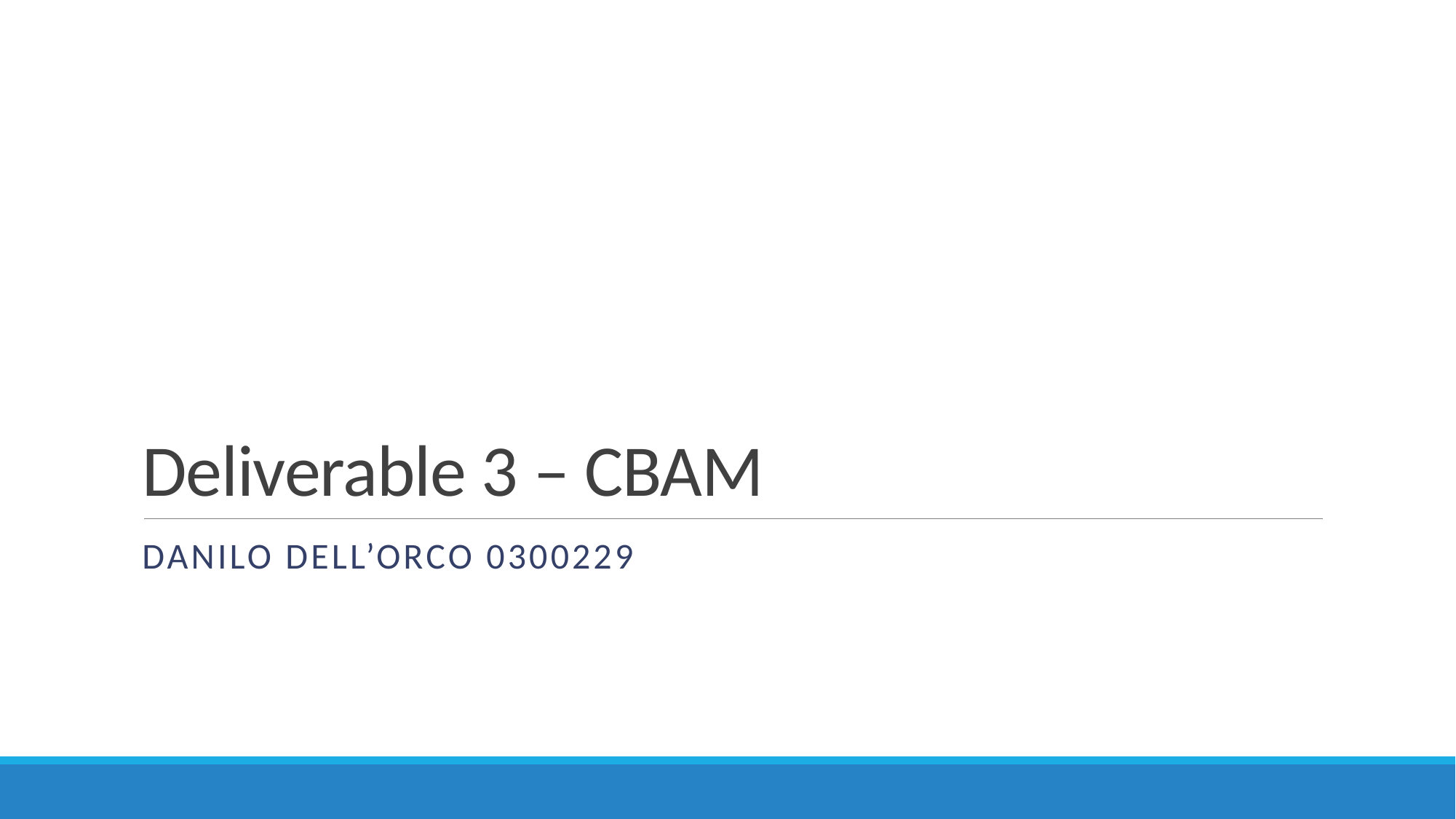

# Deliverable 3 – CBAM
Danilo Dell’Orco 0300229